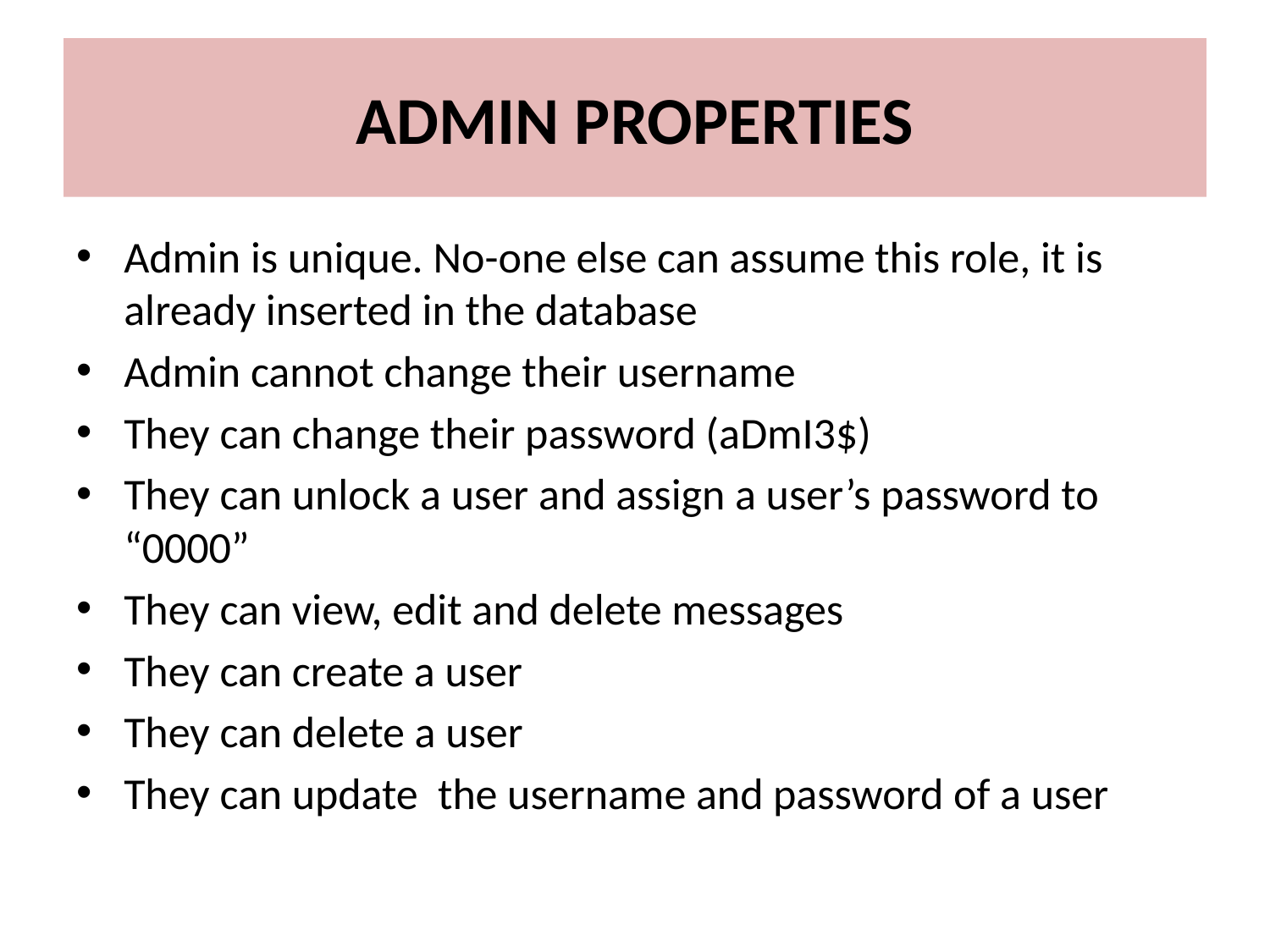

# ADMIN PROPERTIES
Admin is unique. No-one else can assume this role, it is already inserted in the database
Admin cannot change their username
They can change their password (aDmI3$)
They can unlock a user and assign a user’s password to “0000”
They can view, edit and delete messages
They can create a user
They can delete a user
They can update  the username and password of a user